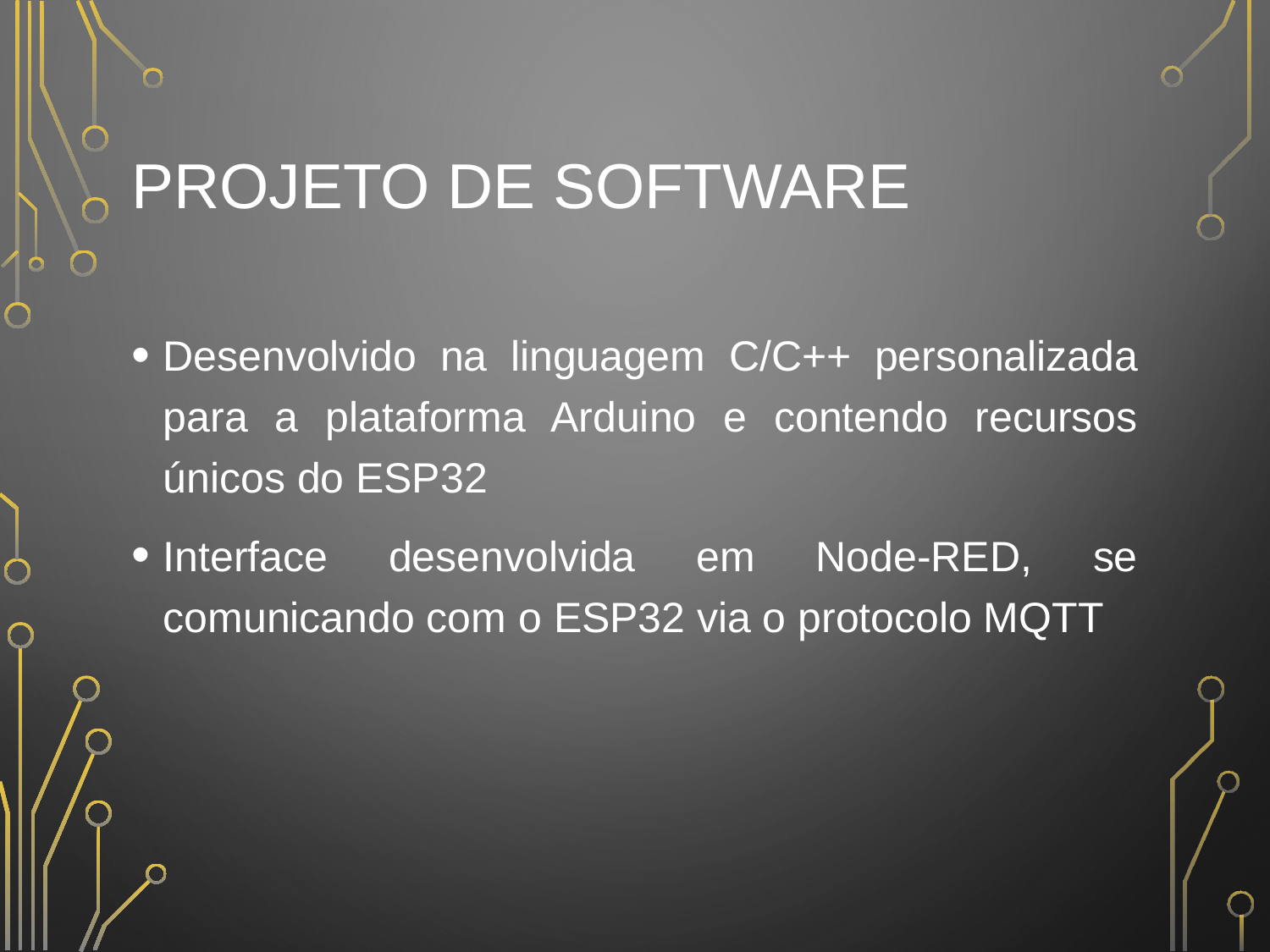

# Projeto de Software
Desenvolvido na linguagem C/C++ personalizada para a plataforma Arduino e contendo recursos únicos do ESP32
Interface desenvolvida em Node-RED, se comunicando com o ESP32 via o protocolo MQTT